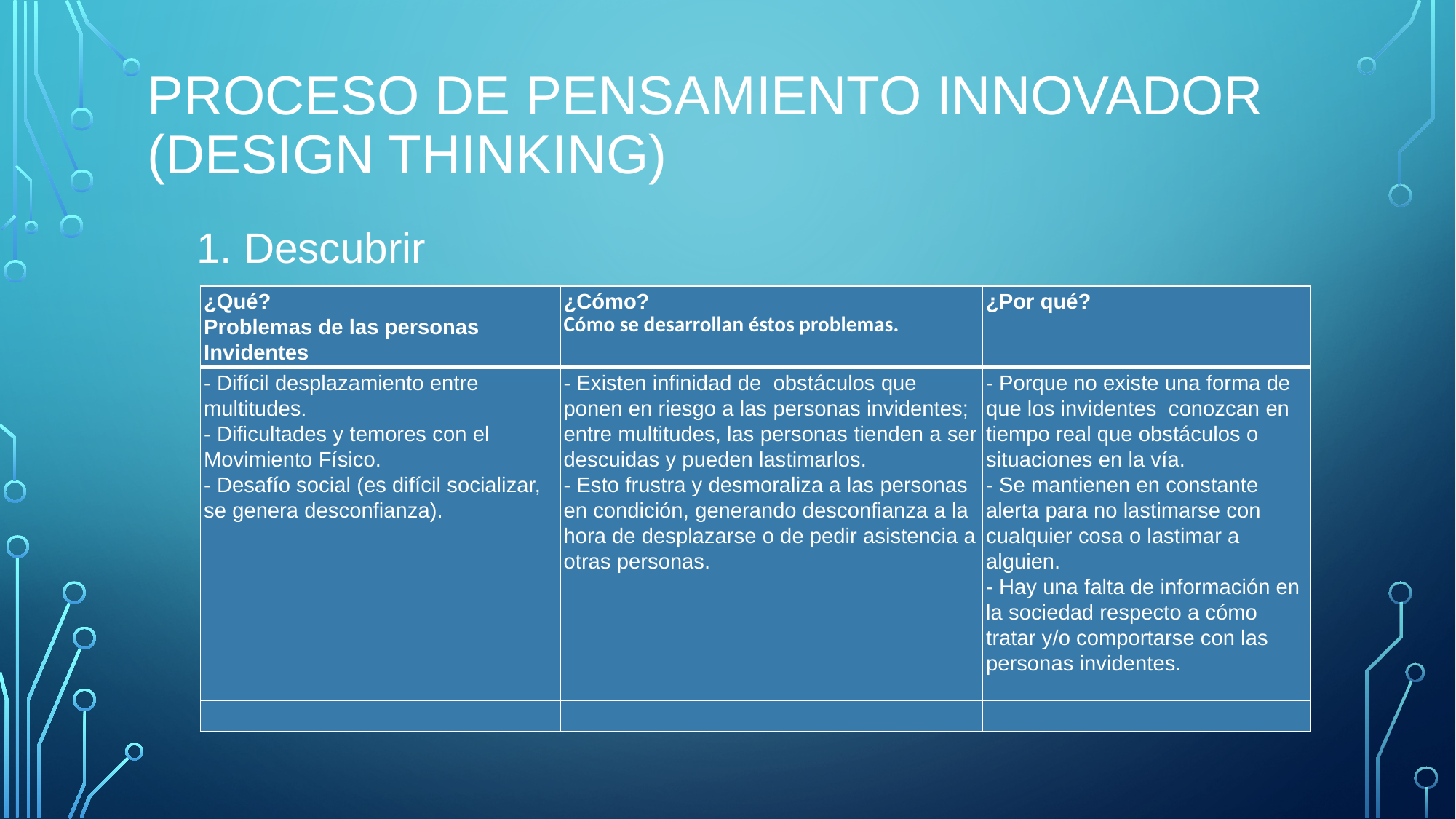

# Proceso de pensamiento innovador (design thinking)
1. Descubrir
| ¿Qué? Problemas de las personas Invidentes | ¿Cómo? Cómo se desarrollan éstos problemas. | ¿Por qué? |
| --- | --- | --- |
| - Difícil desplazamiento entre multitudes. - Dificultades y temores con el Movimiento Físico. - Desafío social (es difícil socializar, se genera desconfianza). | - Existen infinidad de obstáculos que ponen en riesgo a las personas invidentes; entre multitudes, las personas tienden a ser descuidas y pueden lastimarlos. - Esto frustra y desmoraliza a las personas en condición, generando desconfianza a la hora de desplazarse o de pedir asistencia a otras personas. | - Porque no existe una forma de que los invidentes conozcan en tiempo real que obstáculos o situaciones en la vía. - Se mantienen en constante alerta para no lastimarse con cualquier cosa o lastimar a alguien. - Hay una falta de información en la sociedad respecto a cómo tratar y/o comportarse con las personas invidentes. |
|  |  |  |